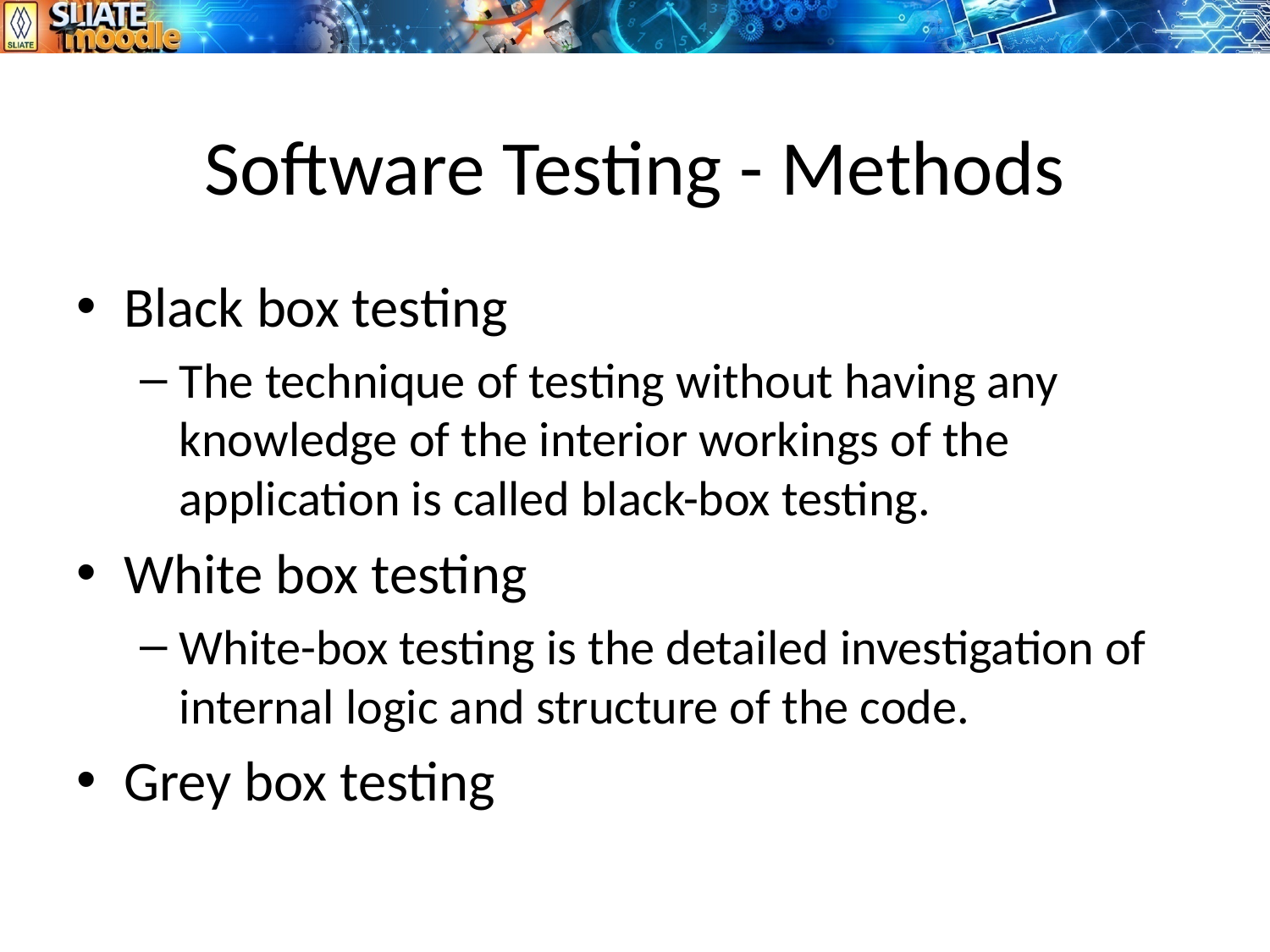

# Software Testing - Methods
Black box testing
The technique of testing without having any knowledge of the interior workings of the application is called black-box testing.
White box testing
White-box testing is the detailed investigation of internal logic and structure of the code.
Grey box testing